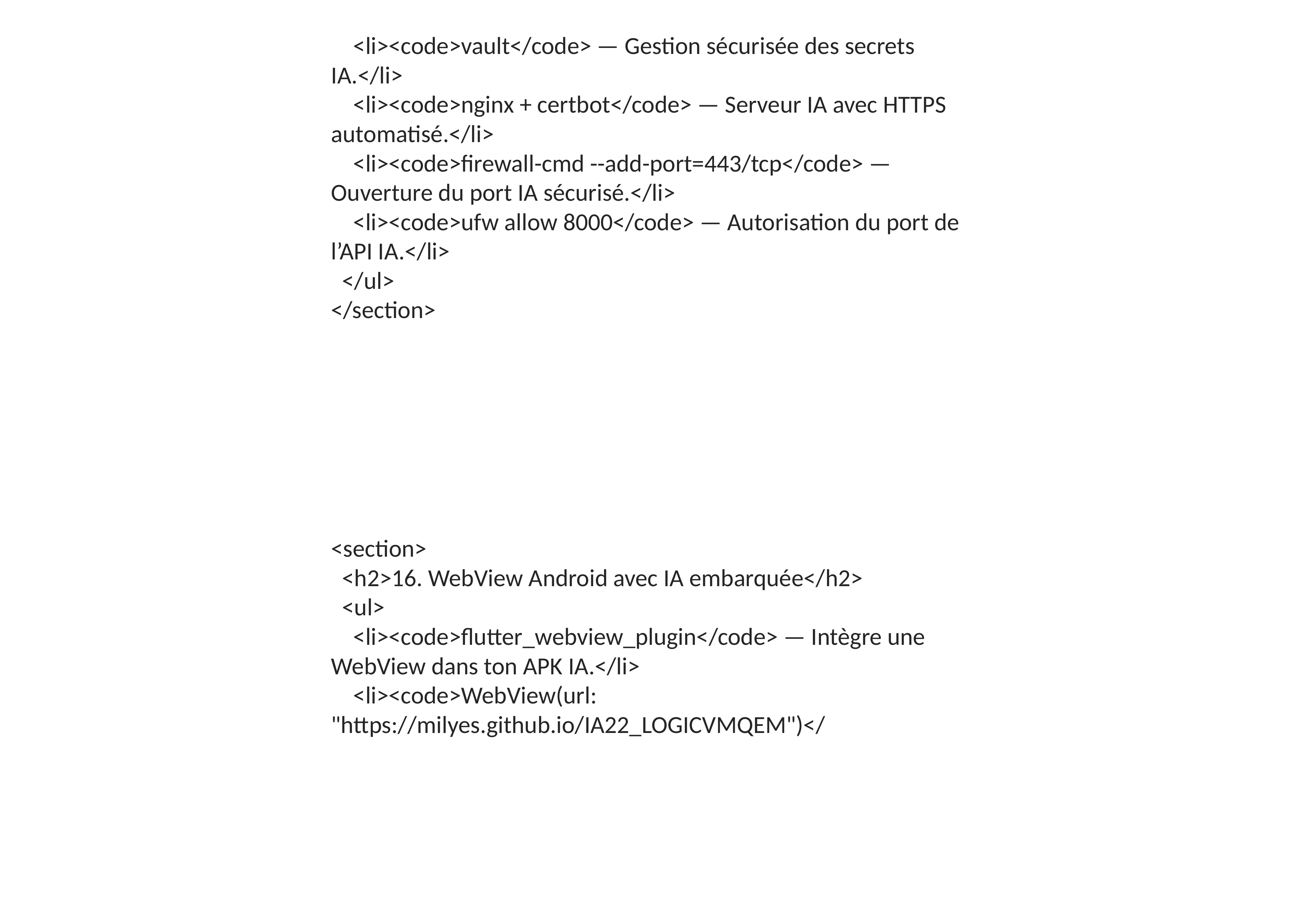

<li><code>vault</code> — Gestion sécurisée des secrets IA.</li>
    <li><code>nginx + certbot</code> — Serveur IA avec HTTPS automatisé.</li>
    <li><code>firewall-cmd --add-port=443/tcp</code> — Ouverture du port IA sécurisé.</li>
    <li><code>ufw allow 8000</code> — Autorisation du port de l’API IA.</li>
  </ul>
</section>

<section>
  <h2>16. WebView Android avec IA embarquée</h2>
  <ul>
    <li><code>flutter_webview_plugin</code> — Intègre une WebView dans ton APK IA.</li>
    <li><code>WebView(url: "https://milyes.github.io/IA22_LOGICVMQEM")</